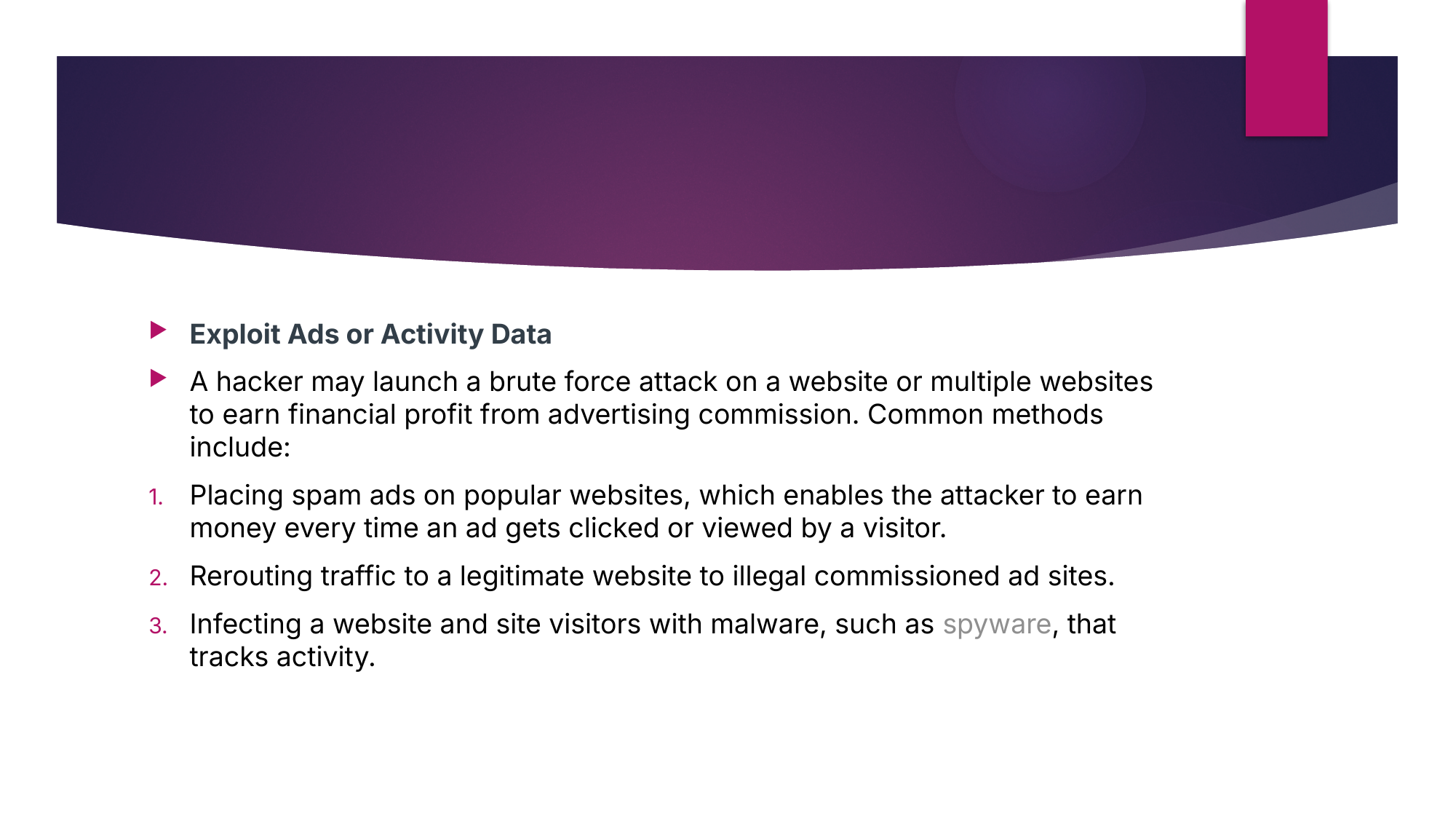

#
Exploit Ads or Activity Data
A hacker may launch a brute force attack on a website or multiple websites to earn financial profit from advertising commission. Common methods include:
Placing spam ads on popular websites, which enables the attacker to earn money every time an ad gets clicked or viewed by a visitor.
Rerouting traffic to a legitimate website to illegal commissioned ad sites.
Infecting a website and site visitors with malware, such as spyware, that tracks activity.